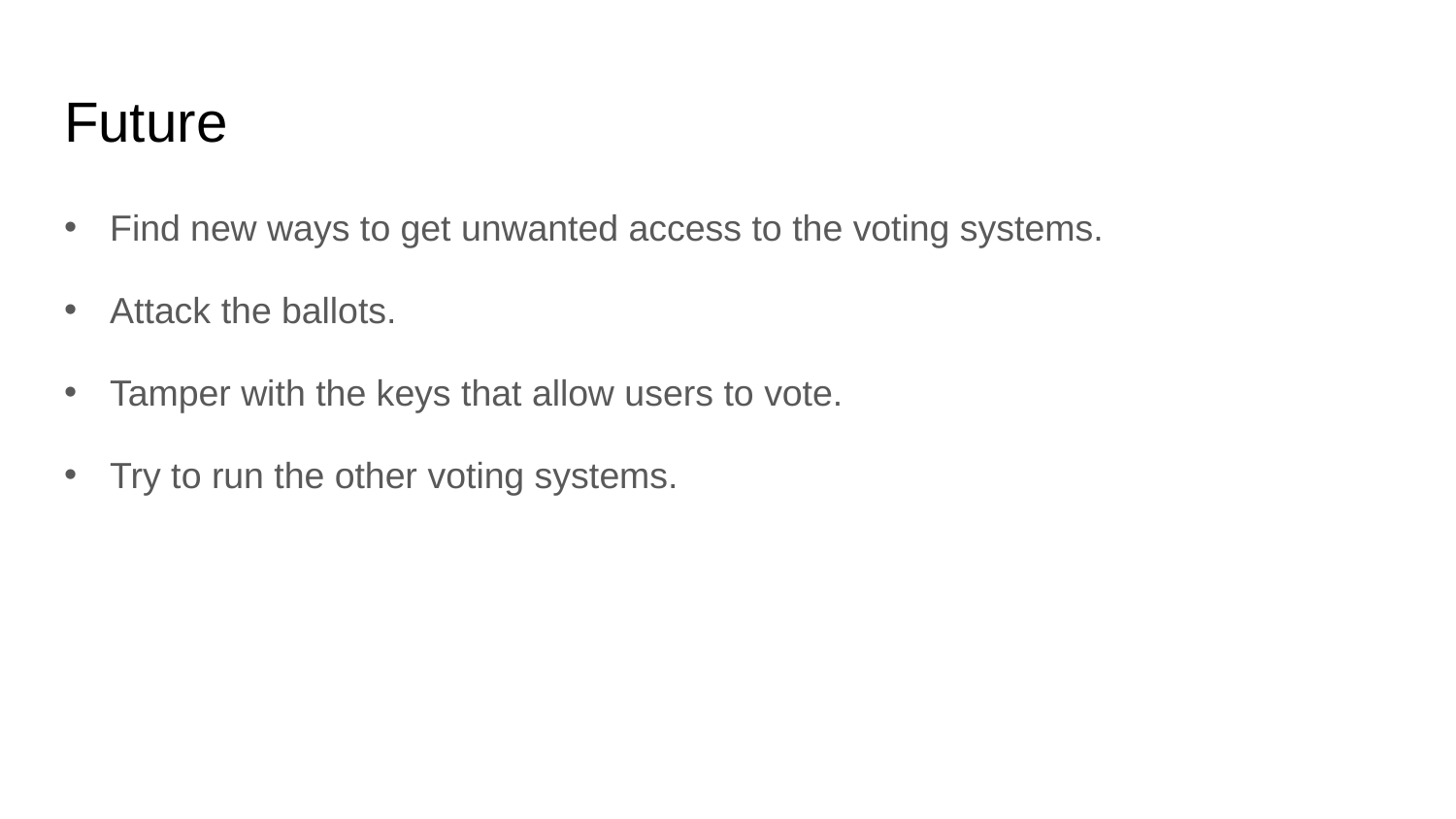

# Future
Find new ways to get unwanted access to the voting systems.
Attack the ballots.
Tamper with the keys that allow users to vote.
Try to run the other voting systems.